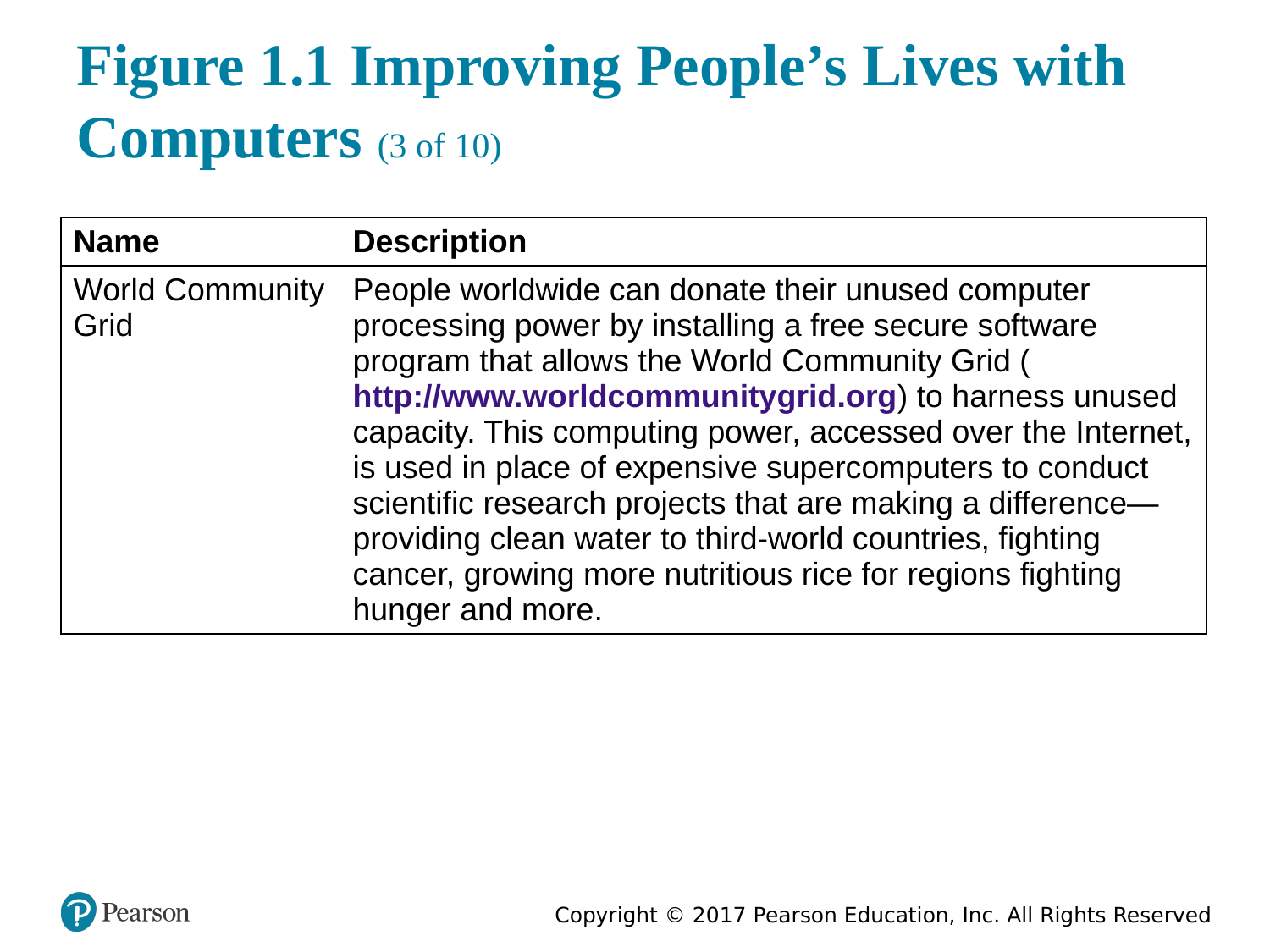

# Figure 1.1 Improving People’s Lives with Computers (3 of 10)
| Name | Description |
| --- | --- |
| World Community Grid | People worldwide can donate their unused computer processing power by installing a free secure software program that allows the World Community Grid (http://www.worldcommunitygrid.org) to harness unused capacity. This computing power, accessed over the Internet, is used in place of expensive supercomputers to conduct scientific research projects that are making a difference—providing clean water to third-world countries, fighting cancer, growing more nutritious rice for regions fighting hunger and more. |